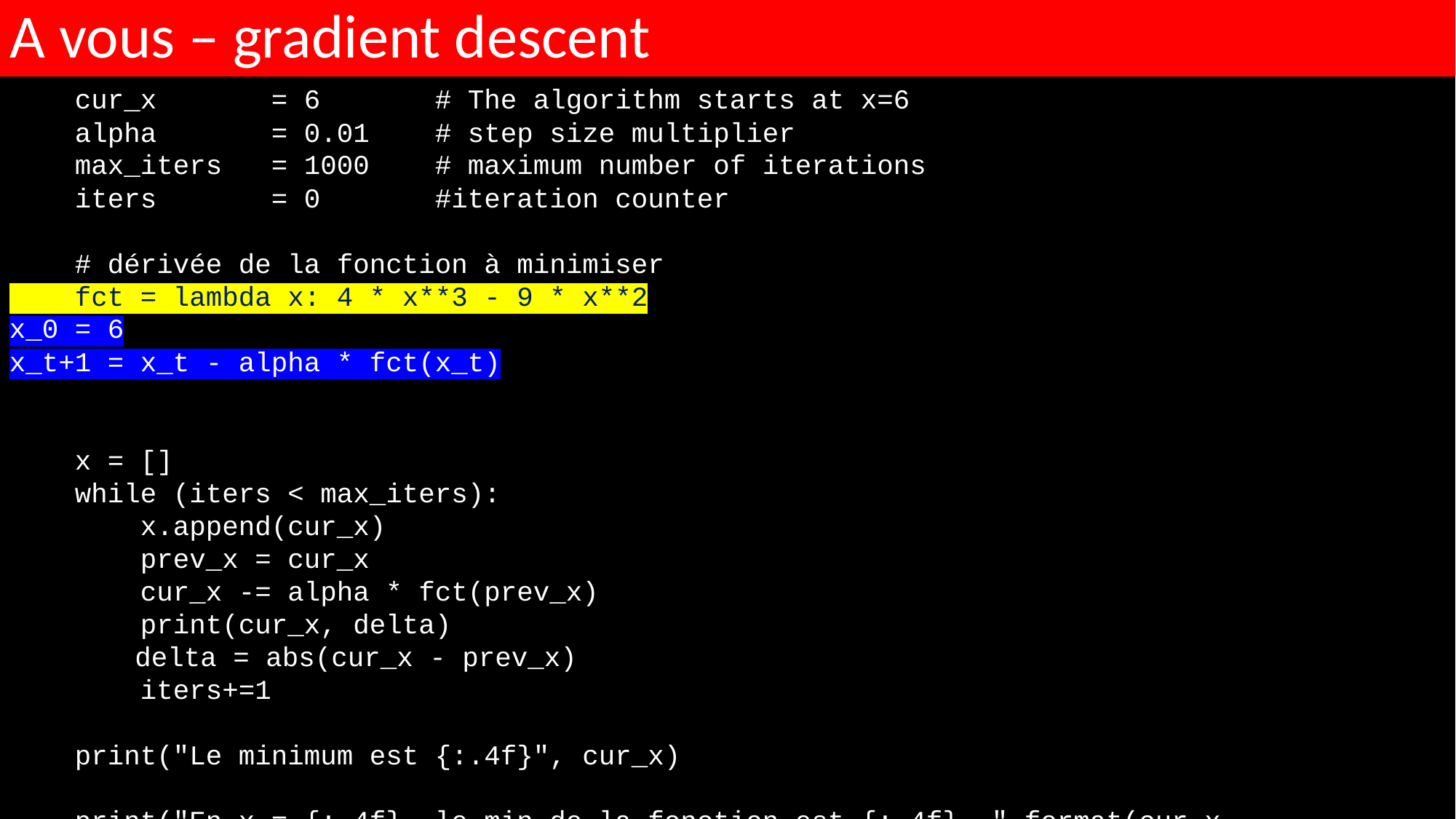

A vous – gradient descent
    cur_x       = 6       # The algorithm starts at x=6
    alpha       = 0.01    # step size multiplier
    max_iters   = 1000    # maximum number of iterations
    iters       = 0       #iteration counter

    # dérivée de la fonction à minimiser
    fct = lambda x: 4 * x**3 - 9 * x**2
x_0 = 6
x_t+1 = x_t - alpha * fct(x_t)

    x = []
    while (iters < max_iters):
        x.append(cur_x)
        prev_x = cur_x
        cur_x -= alpha * fct(prev_x)
        print(cur_x, delta)
	 delta = abs(cur_x - prev_x)
        iters+=1

    print("Le minimum est {:.4f}", cur_x)

    print("En x = {:.4f}, le min de la fonction est {:.4f}  ".format(cur_x, fct(cur_x)) )